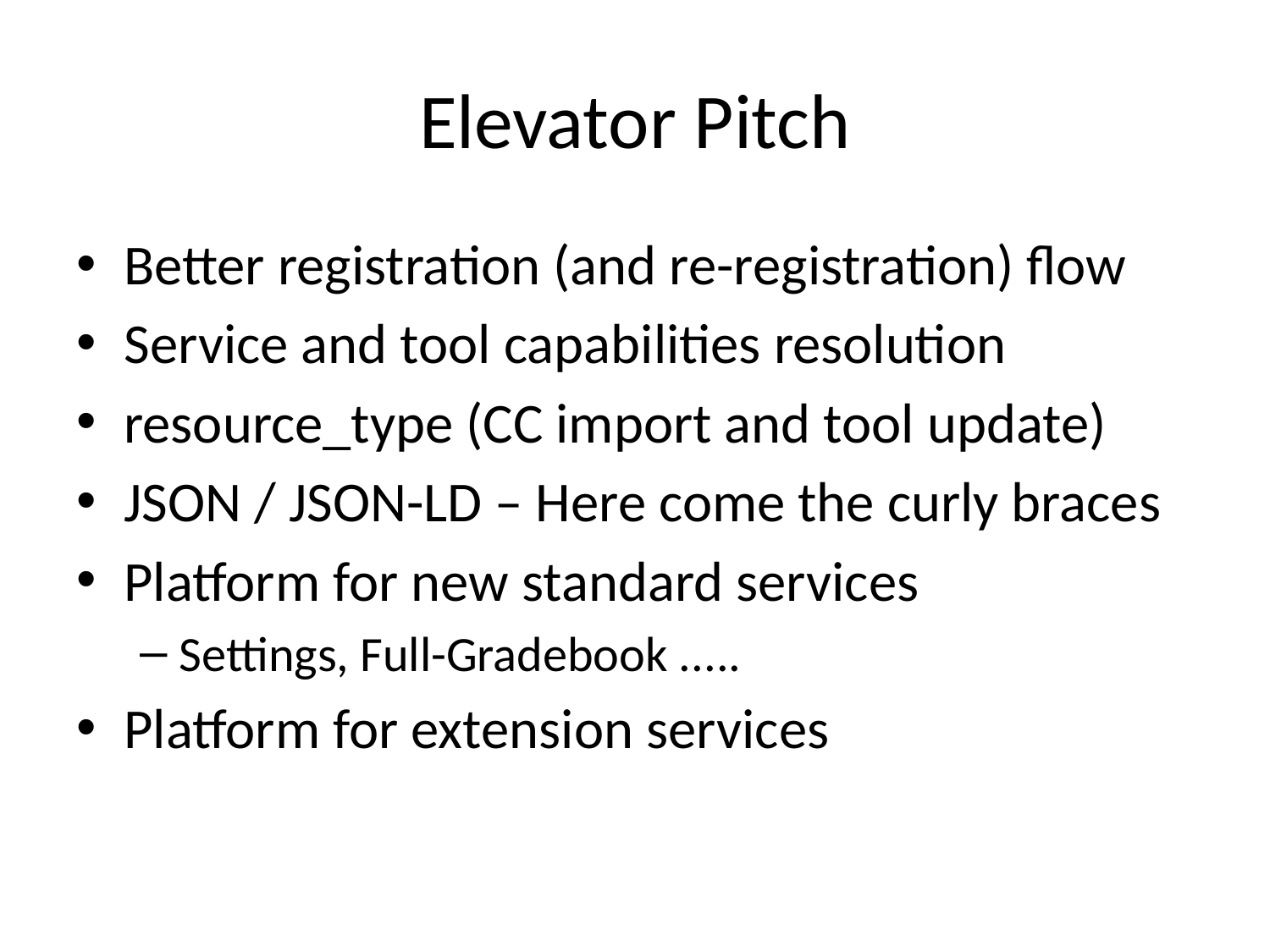

# Elevator Pitch
Better registration (and re-registration) flow
Service and tool capabilities resolution
resource_type (CC import and tool update)
JSON / JSON-LD – Here come the curly braces
Platform for new standard services
Settings, Full-Gradebook .....
Platform for extension services